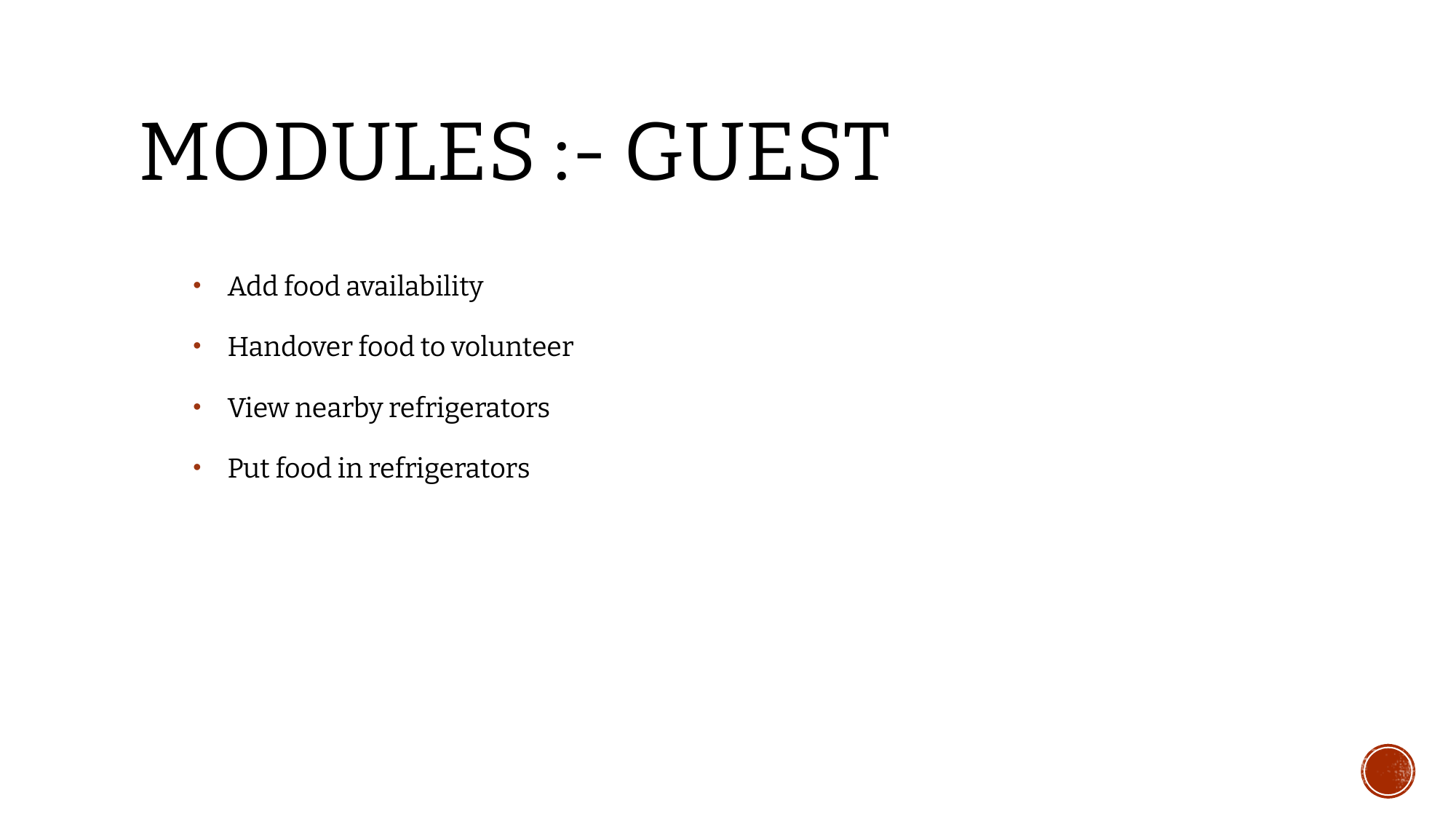

# Modules :- guest
Add food availability
Handover food to volunteer
View nearby refrigerators
Put food in refrigerators